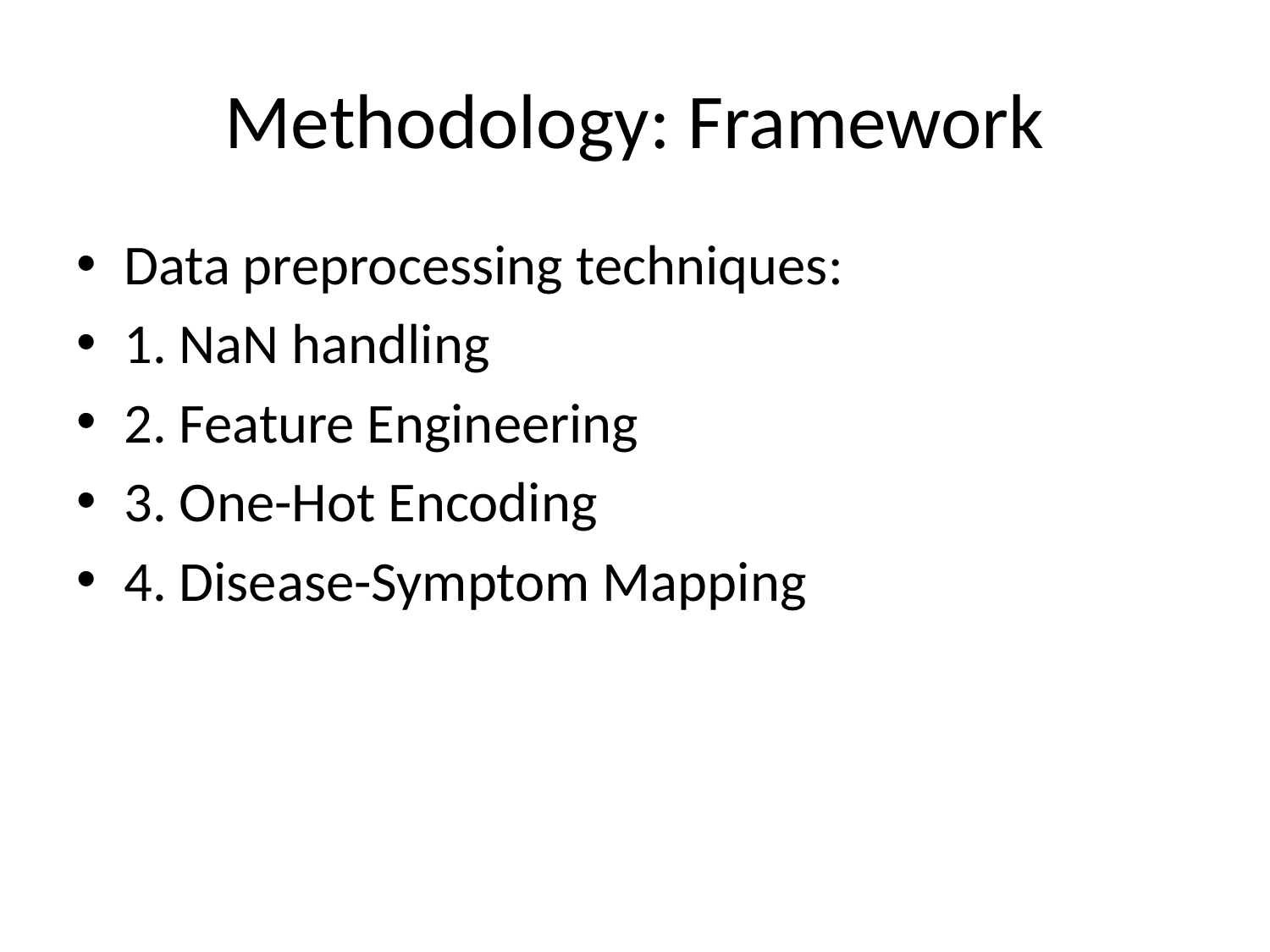

# Methodology: Framework
Data preprocessing techniques:
1. NaN handling
2. Feature Engineering
3. One-Hot Encoding
4. Disease-Symptom Mapping